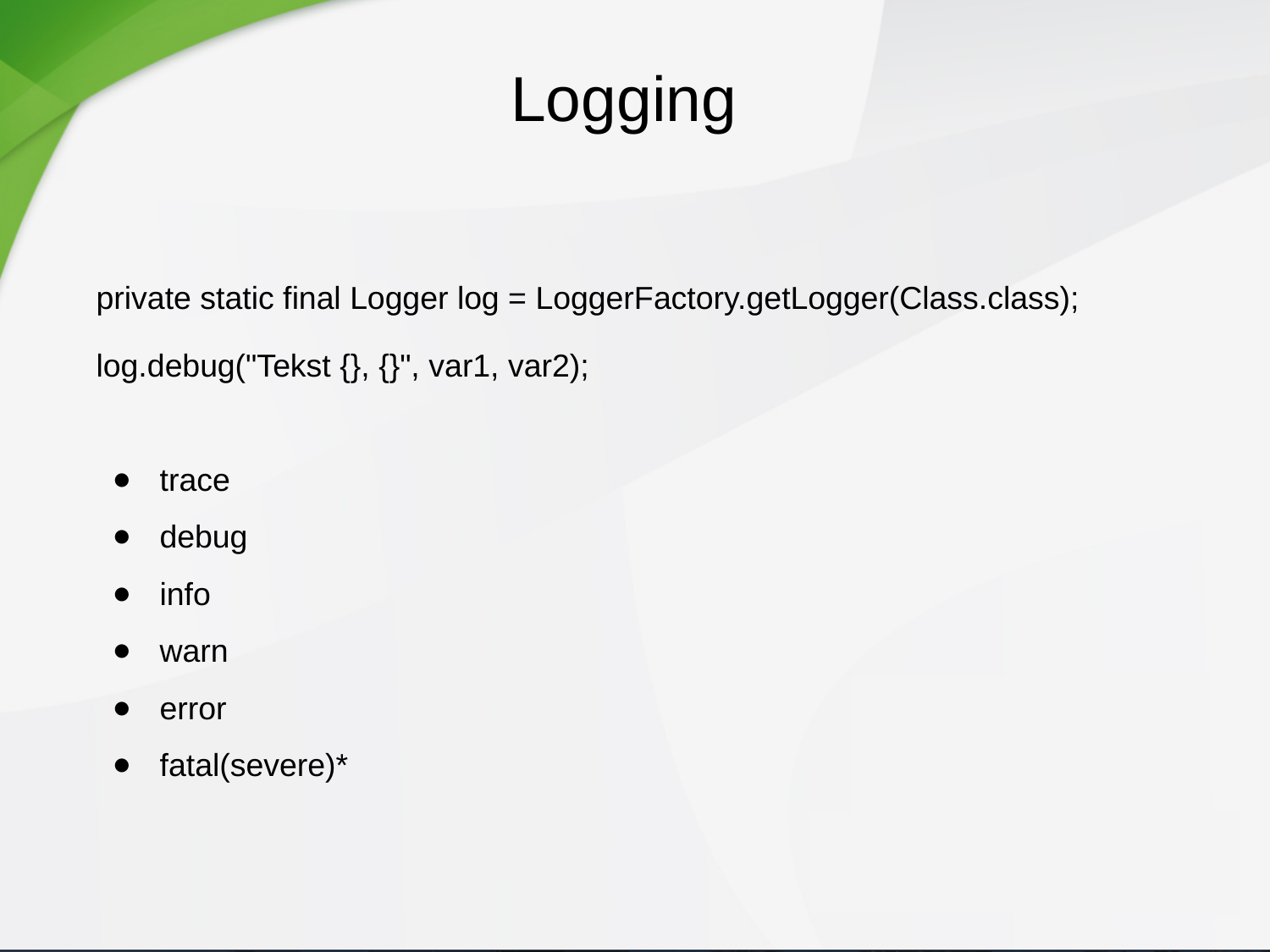

Logging
private static final Logger log = LoggerFactory.getLogger(Class.class);

log.debug("Tekst {}, {}", var1, var2);

trace
debug
info
warn
error
fatal(severe)*